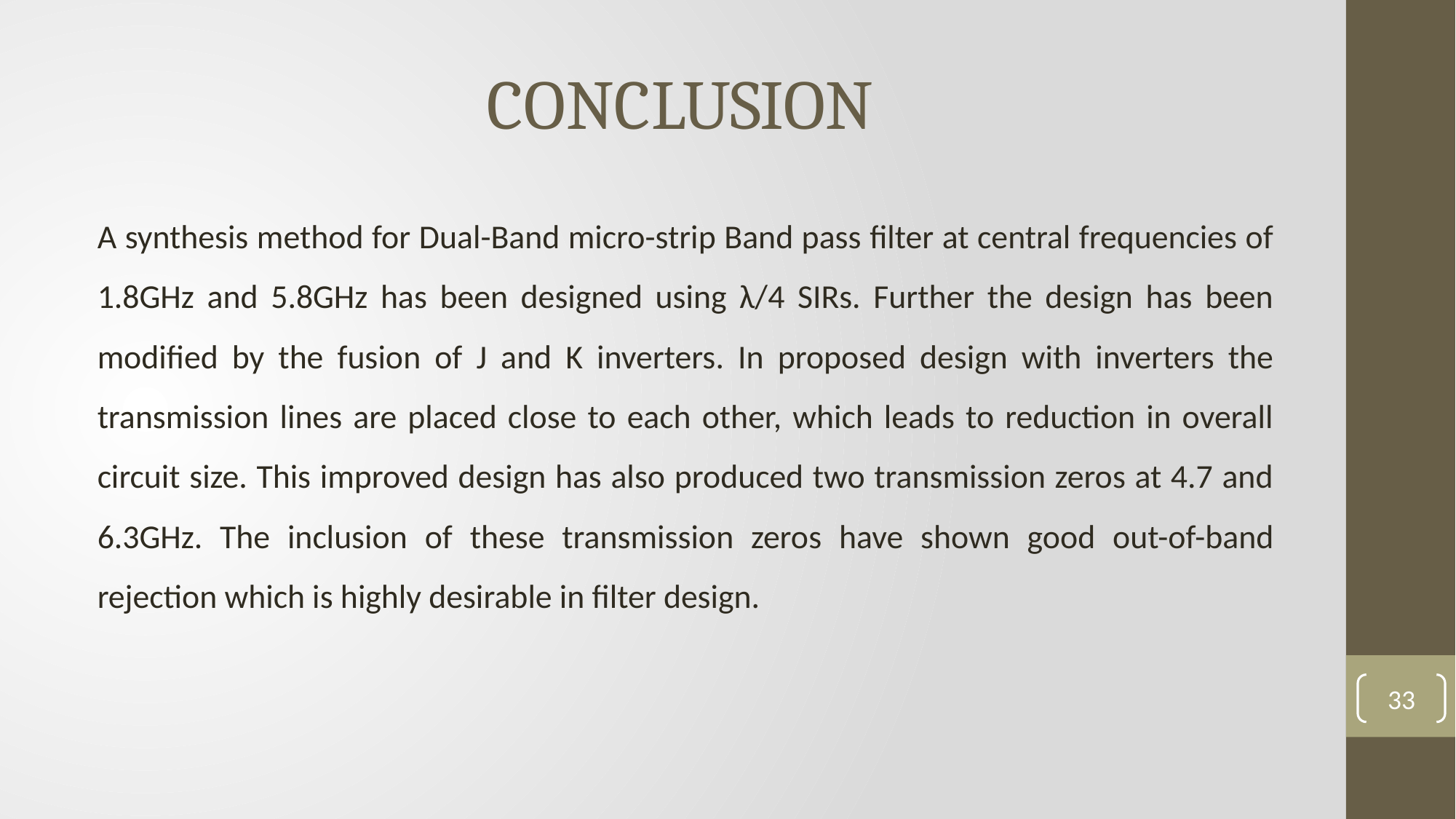

# CONCLUSION
A synthesis method for Dual-Band micro-strip Band pass filter at central frequencies of 1.8GHz and 5.8GHz has been designed using λ/4 SIRs. Further the design has been modified by the fusion of J and K inverters. In proposed design with inverters the transmission lines are placed close to each other, which leads to reduction in overall circuit size. This improved design has also produced two transmission zeros at 4.7 and 6.3GHz. The inclusion of these transmission zeros have shown good out-of-band rejection which is highly desirable in filter design.

33